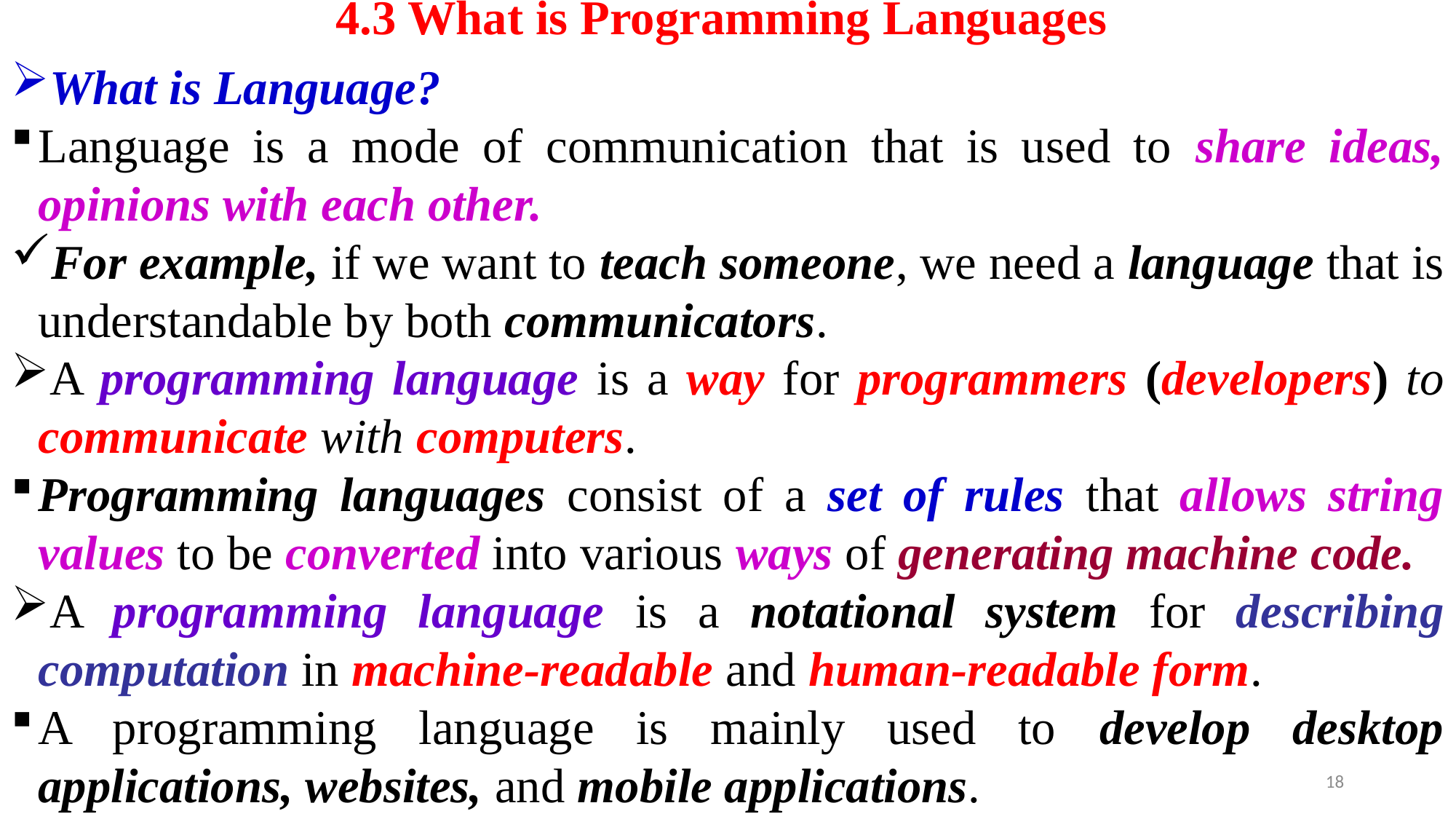

# 4.3 What is Programming Languages
What is Language?
Language is a mode of communication that is used to share ideas, opinions with each other.
For example, if we want to teach someone, we need a language that is understandable by both communicators.
A programming language is a way for programmers (developers) to communicate with computers.
Programming languages consist of a set of rules that allows string values to be converted into various ways of generating machine code.
A programming language is a notational system for describing computation in machine-readable and human-readable form.
A programming language is mainly used to develop desktop applications, websites, and mobile applications.
18